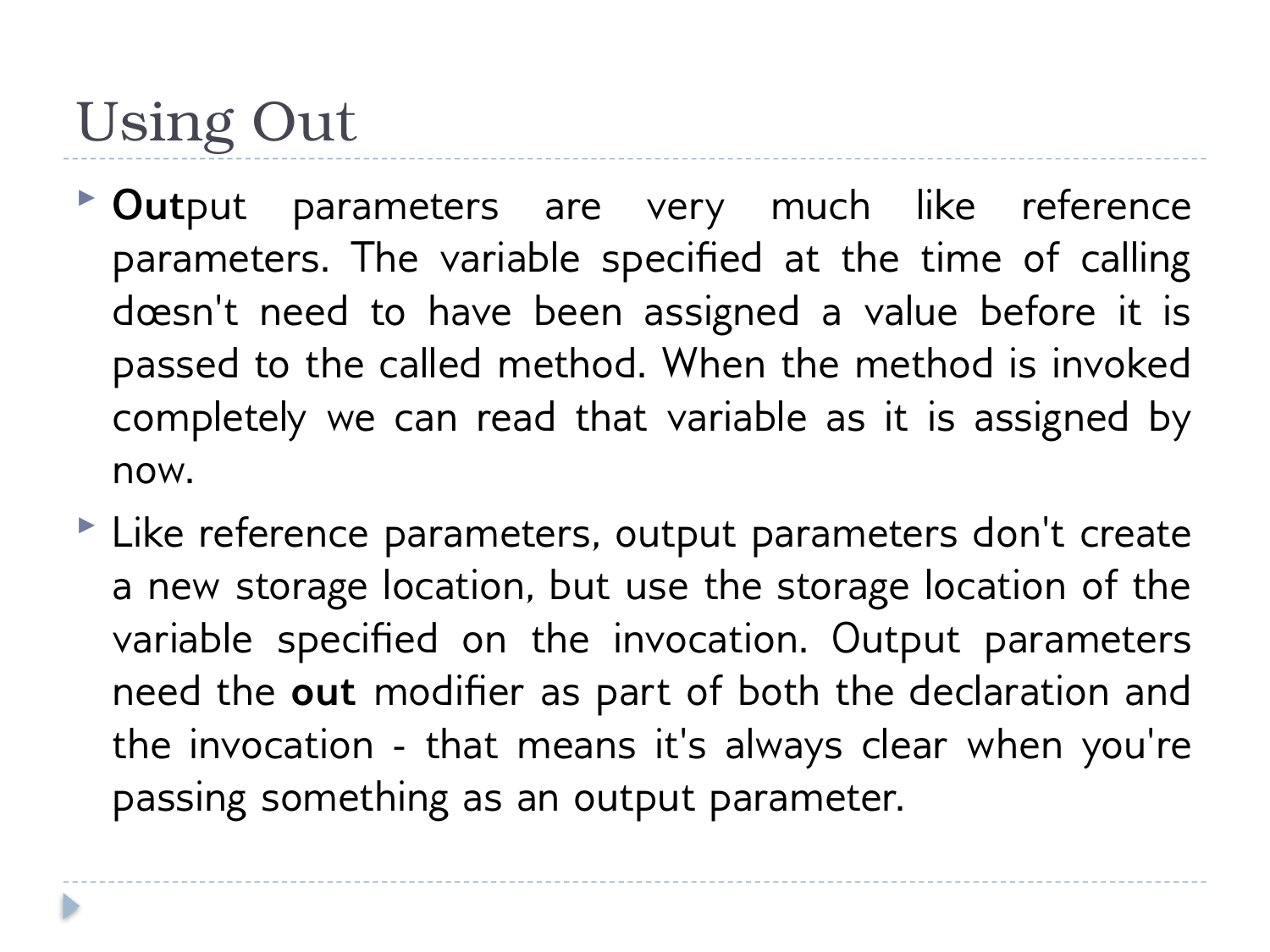

# Using Out
Output parameters are very much like reference parameters. The variable specified at the time of calling doesn't need to have been assigned a value before it is passed to the called method. When the method is invoked completely we can read that variable as it is assigned by now.
Like reference parameters, output parameters don't create a new storage location, but use the storage location of the variable specified on the invocation. Output parameters need the out modifier as part of both the declaration and the invocation - that means it's always clear when you're passing something as an output parameter.